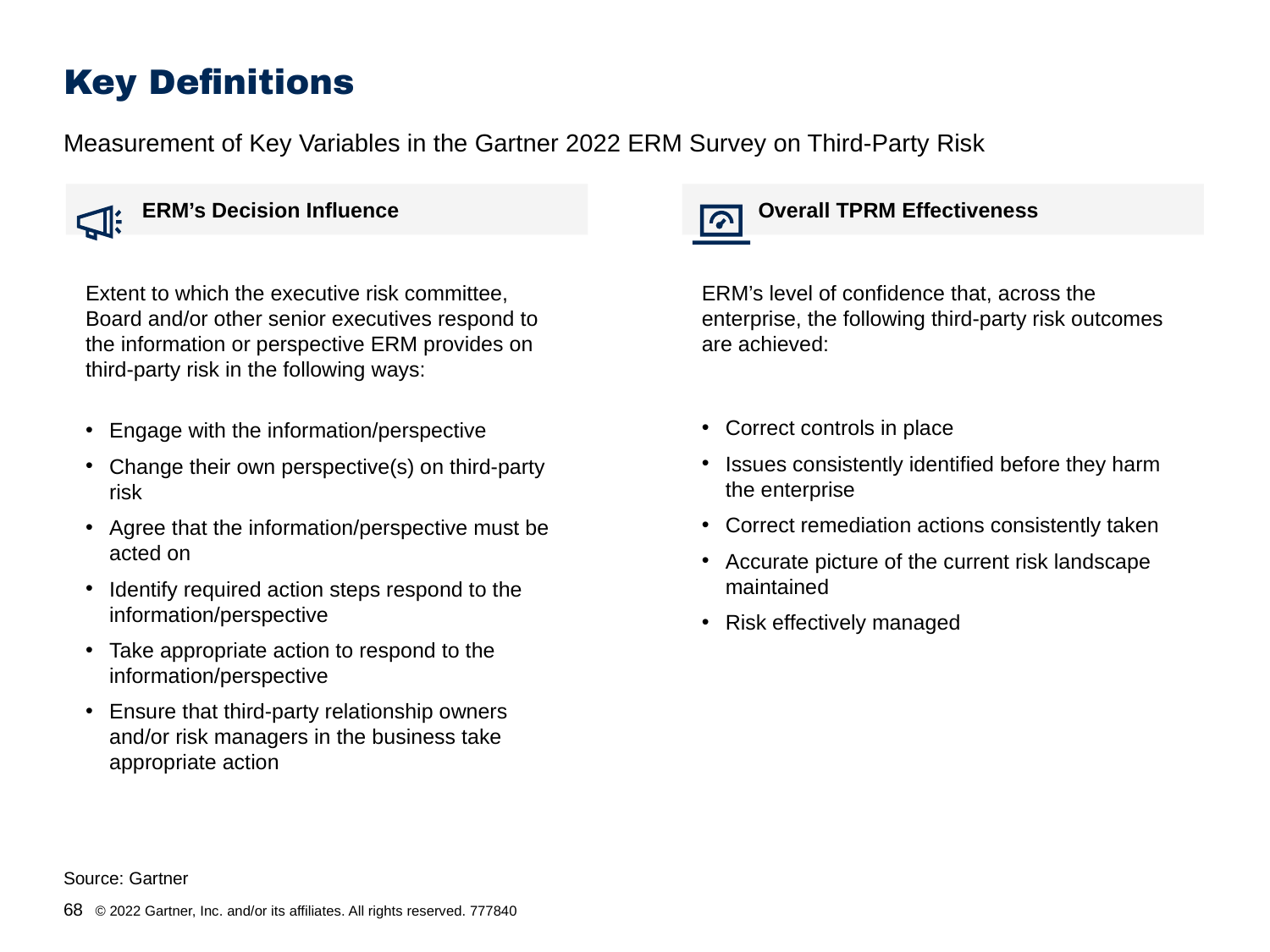

# Key Definitions
Measurement of Key Variables in the Gartner 2022 ERM Survey on Third-Party Risk
ERM’s Decision Influence
Overall TPRM Effectiveness

Extent to which the executive risk committee, Board and/or other senior executives respond to the information or perspective ERM provides on third-party risk in the following ways:
ERM’s level of confidence that, across the enterprise, the following third-party risk outcomes are achieved:

Correct controls in place
Issues consistently identified before they harm the enterprise
Correct remediation actions consistently taken
Accurate picture of the current risk landscape maintained
Risk effectively managed

Engage with the information/perspective
Change their own perspective(s) on third-party risk
Agree that the information/perspective must be acted on
Identify required action steps respond to the information/perspective
Take appropriate action to respond to the information/perspective
Ensure that third-party relationship owners and/or risk managers in the business take appropriate action

Source: Gartner